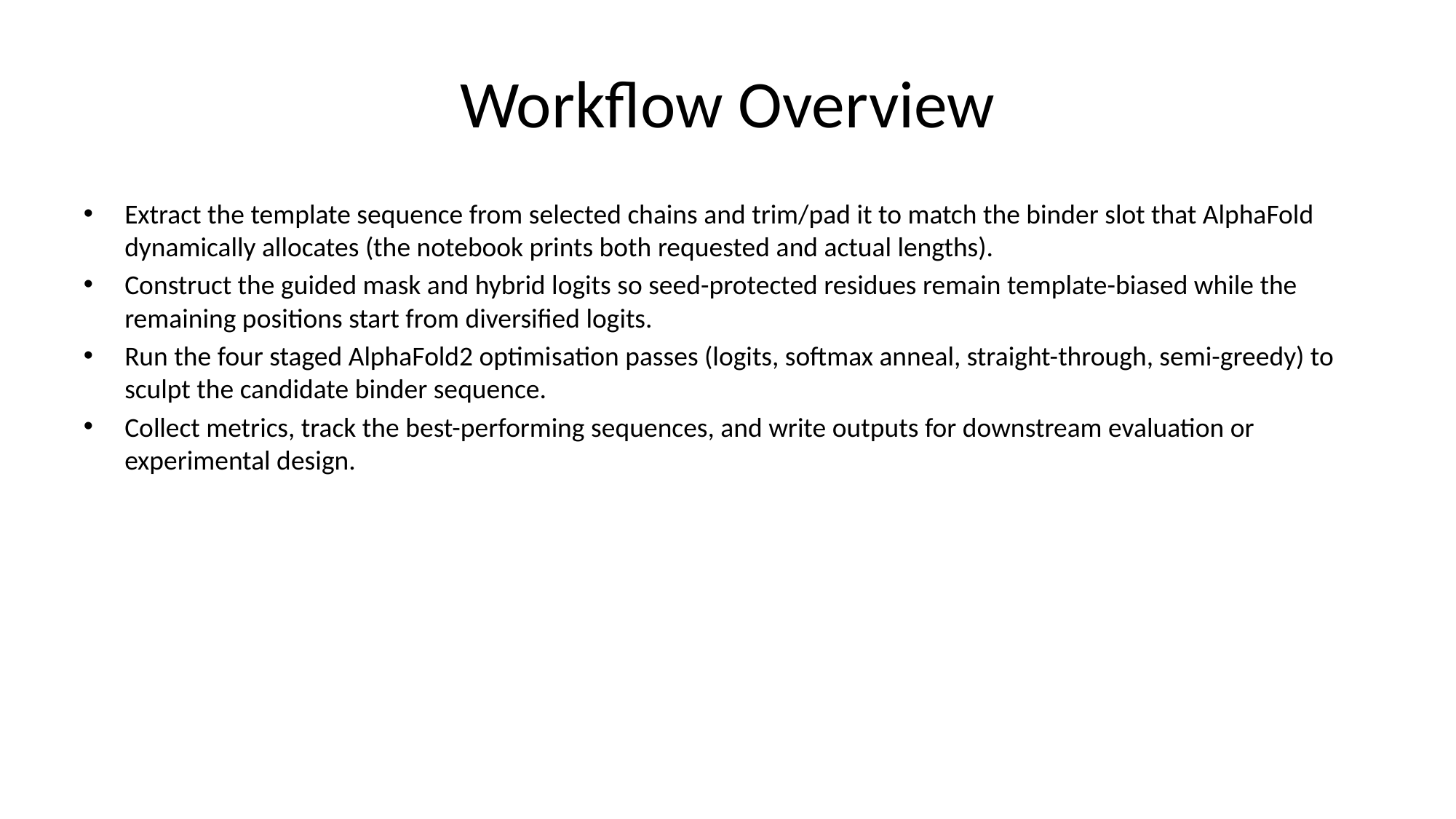

# Workflow Overview
Extract the template sequence from selected chains and trim/pad it to match the binder slot that AlphaFold dynamically allocates (the notebook prints both requested and actual lengths).
Construct the guided mask and hybrid logits so seed-protected residues remain template-biased while the remaining positions start from diversified logits.
Run the four staged AlphaFold2 optimisation passes (logits, softmax anneal, straight-through, semi-greedy) to sculpt the candidate binder sequence.
Collect metrics, track the best-performing sequences, and write outputs for downstream evaluation or experimental design.